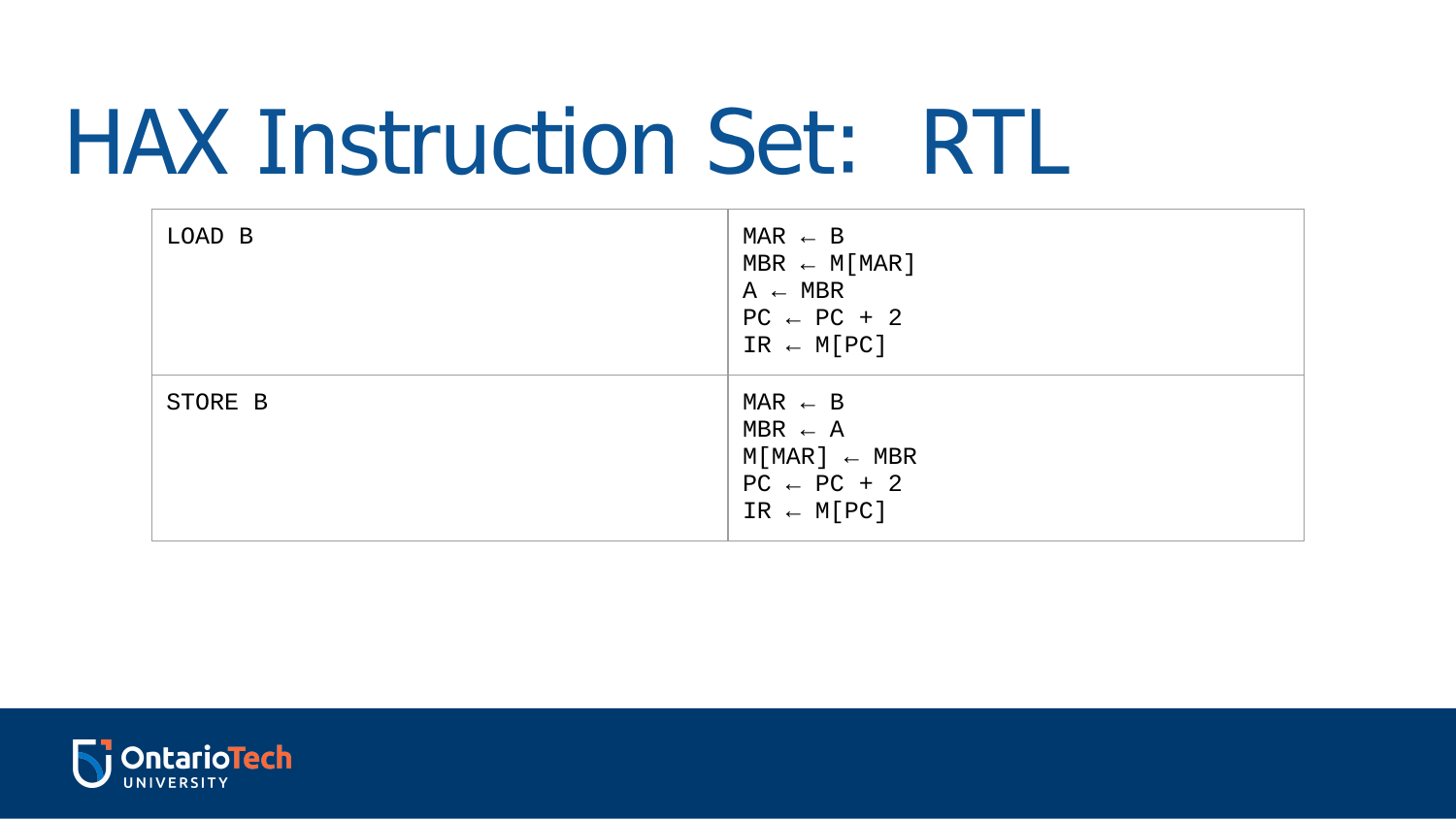

# HAX Instruction Set:  RTL
| LOAD B | MAR ← B MBR ← M[MAR] A ← MBR PC ← PC + 2 IR ← M[PC] |
| --- | --- |
| STORE B | MAR ← B MBR ← A M[MAR] ← MBR PC ← PC + 2 IR ← M[PC] |